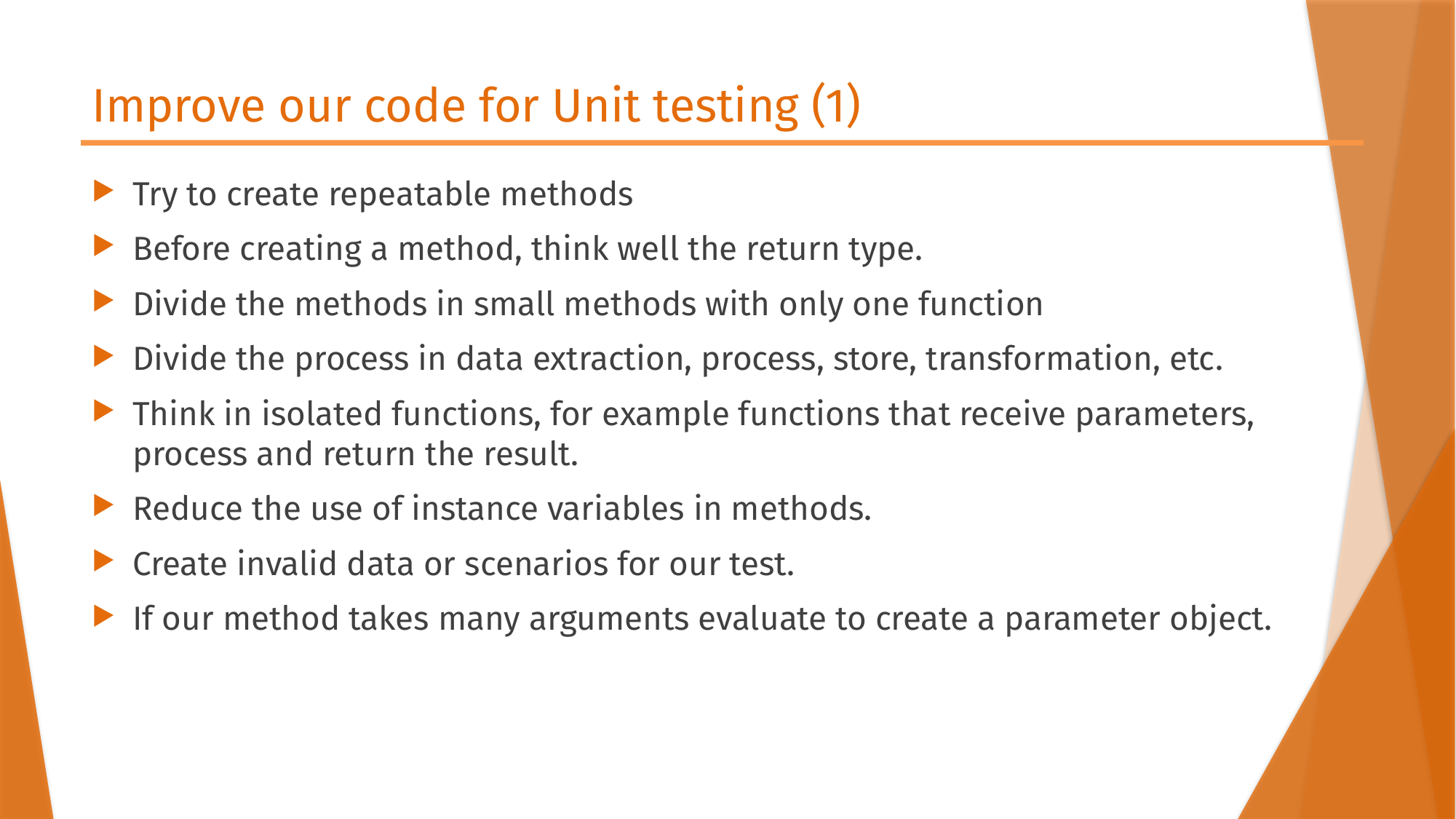

# Improve our code for Unit testing (1)
Try to create repeatable methods
Before creating a method, think well the return type.
Divide the methods in small methods with only one function
Divide the process in data extraction, process, store, transformation, etc.
Think in isolated functions, for example functions that receive parameters, process and return the result.
Reduce the use of instance variables in methods.
Create invalid data or scenarios for our test.
If our method takes many arguments evaluate to create a parameter object.